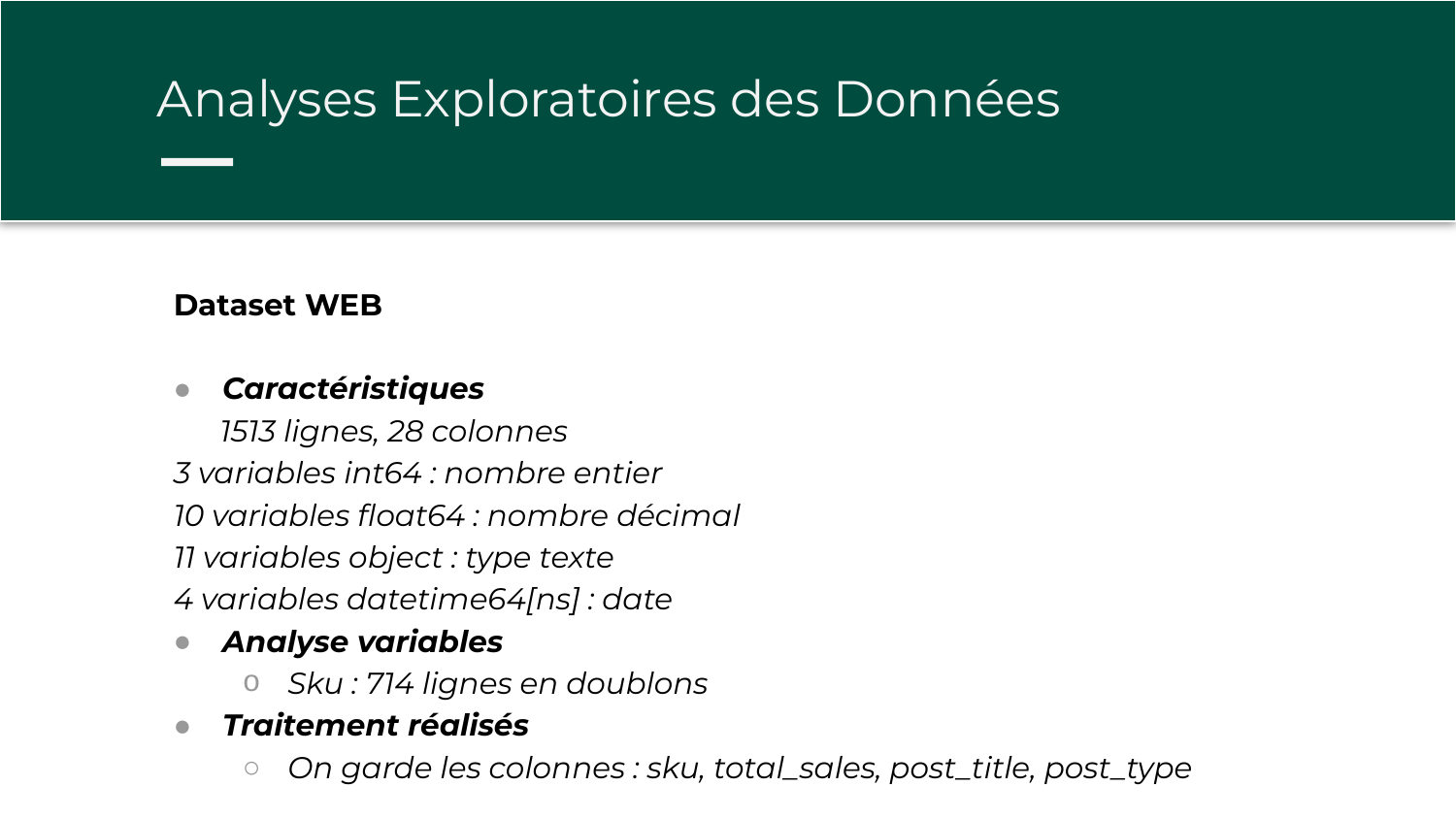

Analyses Exploratoires des Données

Dataset WEB

Caractéristiques
      1513 lignes, 28 colonnes
	3 variables int64 : nombre entier
	10 variables float64 : nombre décimal
	11 variables object : type texte
	4 variables datetime64[ns] : date
Analyse variables
Sku : 714 lignes en doublons
Traitement réalisés
On garde les colonnes : sku, total_sales, post_title, post_type